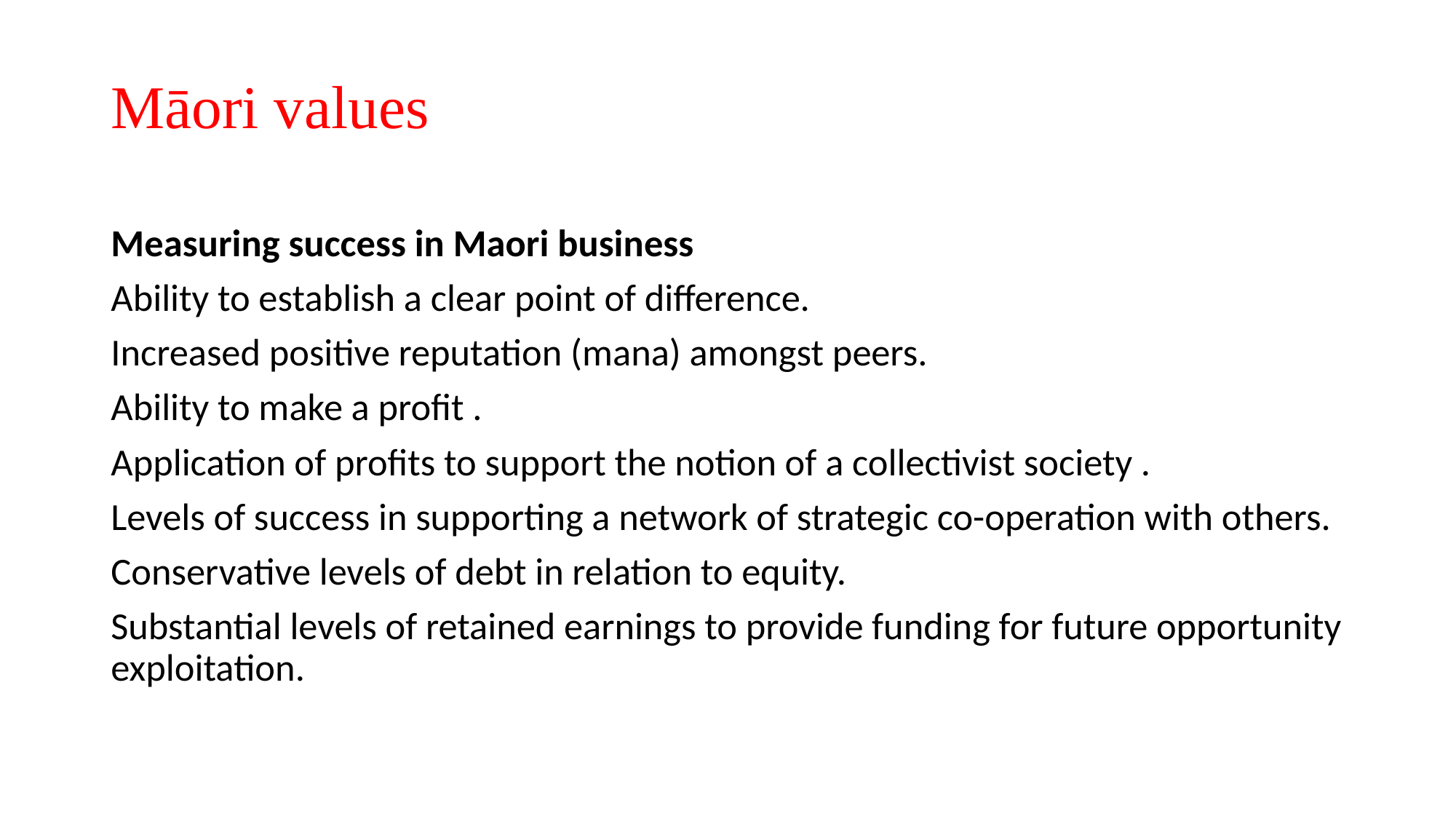

# Māori values
Measuring success in Maori business
Ability to establish a clear point of difference.
Increased positive reputation (mana) amongst peers.
Ability to make a profit .
Application of profits to support the notion of a collectivist society .
Levels of success in supporting a network of strategic co-operation with others.
Conservative levels of debt in relation to equity.
Substantial levels of retained earnings to provide funding for future opportunity exploitation.